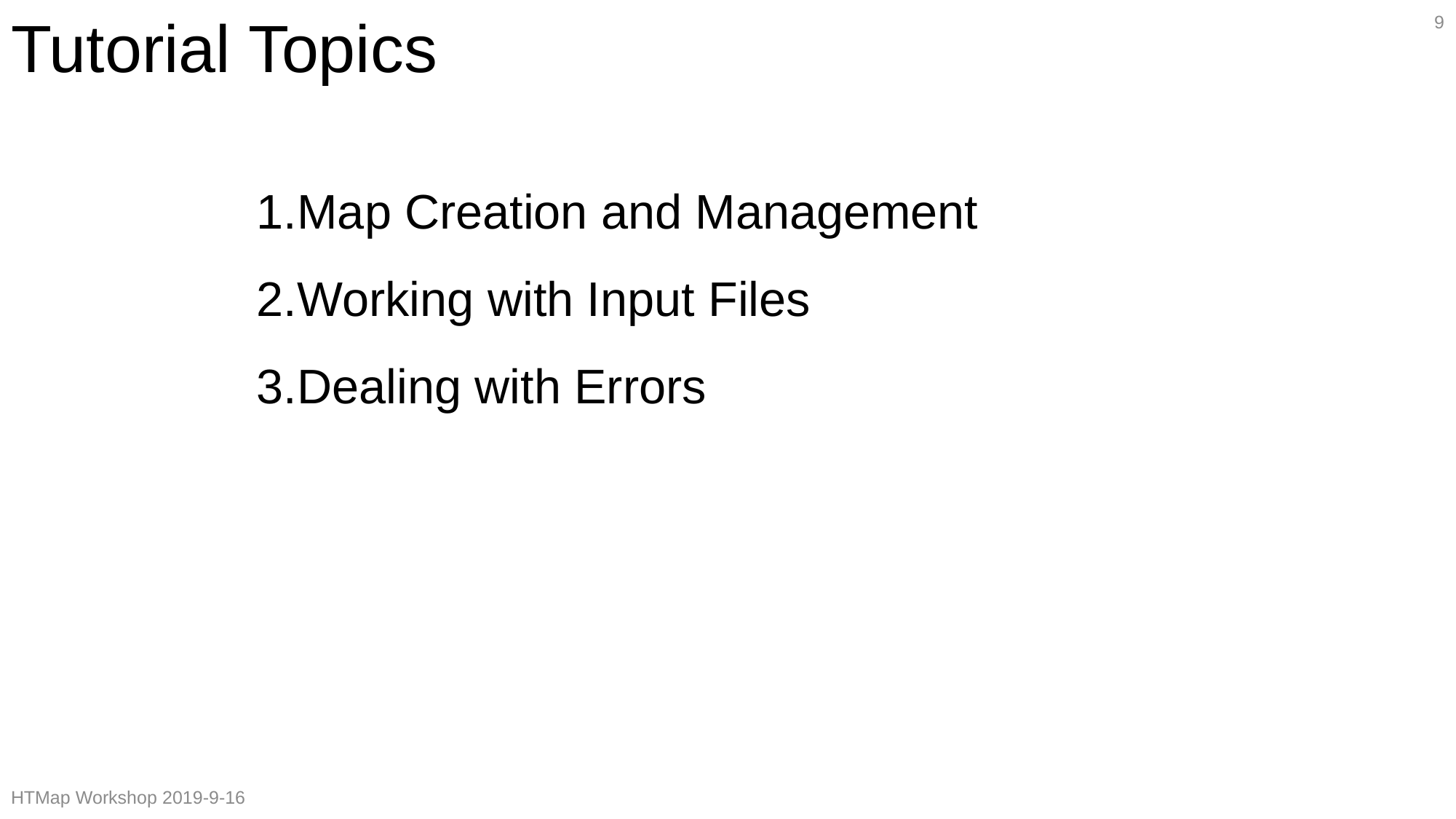

# Tutorial Topics
9
Map Creation and Management
Working with Input Files
Dealing with Errors
HTMap Workshop 2019-9-16